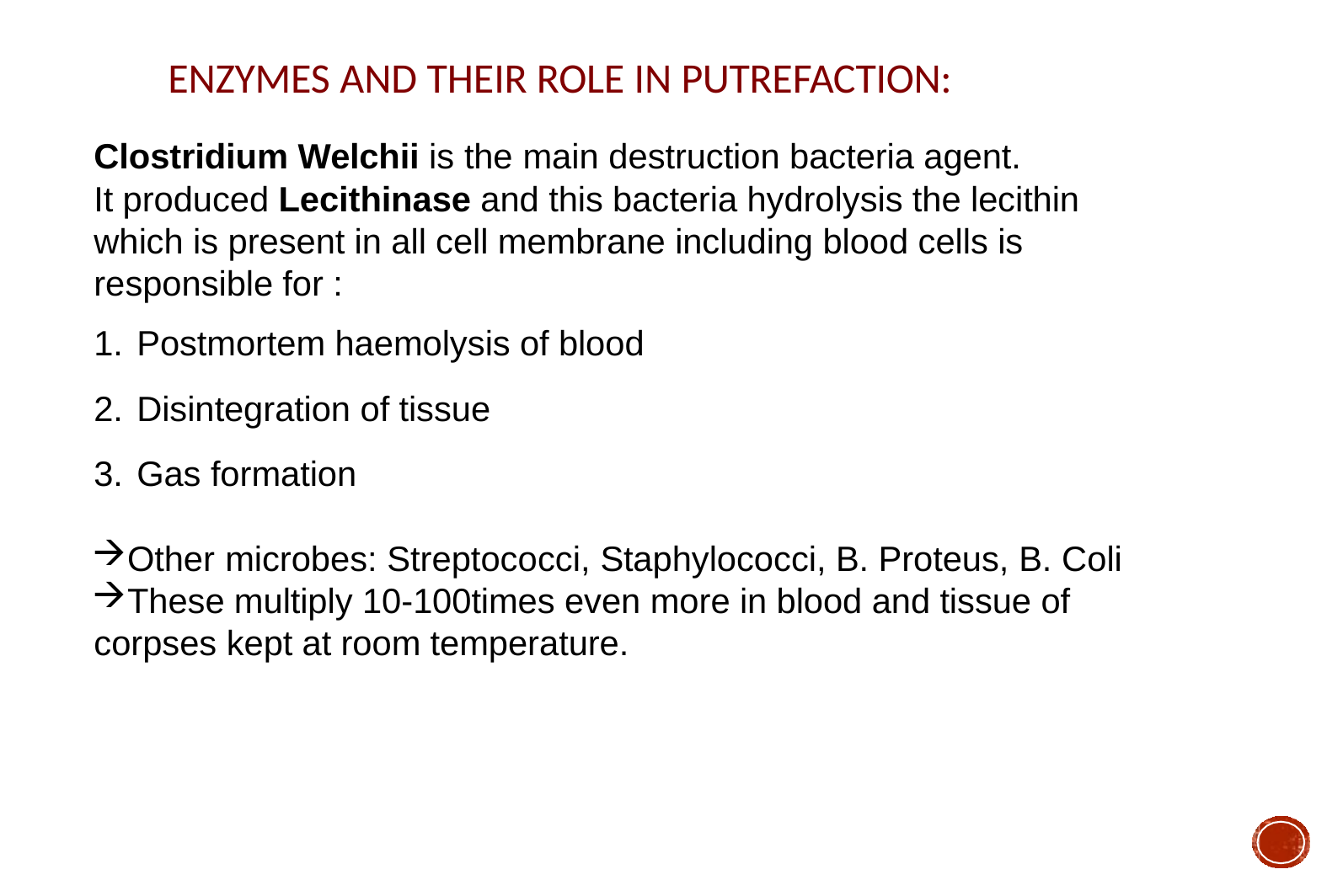

# ENZYMES AND THEIR ROLE IN PUTREFACTION:
Clostridium Welchii is the main destruction bacteria agent.
It produced Lecithinase and this bacteria hydrolysis the lecithin which is present in all cell membrane including blood cells is responsible for :
Postmortem haemolysis of blood
Disintegration of tissue
Gas formation

Other microbes: Streptococci, Staphylococci, B. Proteus, B. Coli
These multiply 10-100times even more in blood and tissue of corpses kept at room temperature.